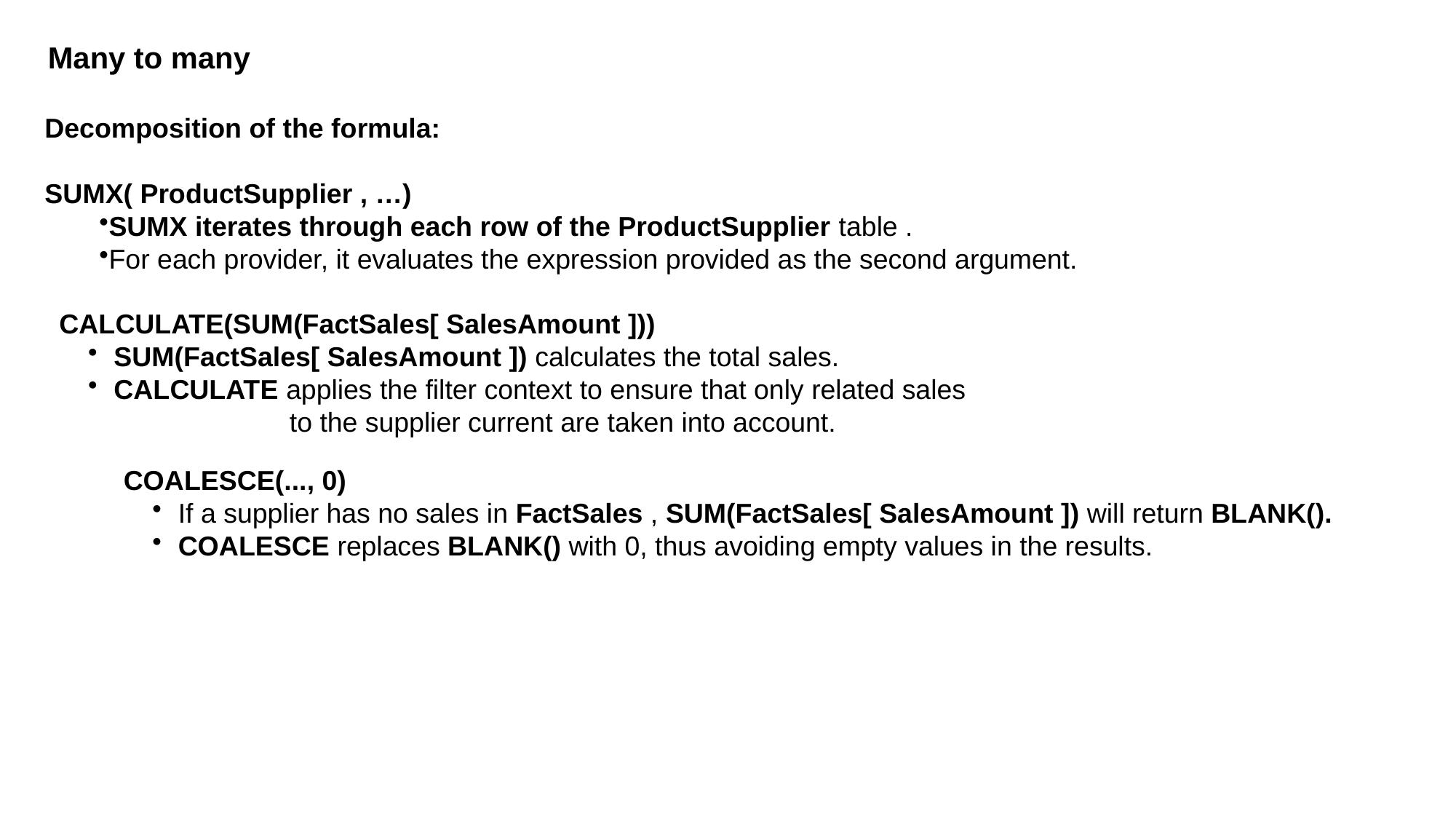

Many to many
Decomposition of the formula:

SUMX( ProductSupplier , …)
SUMX iterates through each row of the ProductSupplier table .
For each provider, it evaluates the expression provided as the second argument.
CALCULATE(SUM(FactSales[ SalesAmount ]))
SUM(FactSales[ SalesAmount ]) calculates the total sales.
CALCULATE applies the filter context to ensure that only related sales
                       to the supplier current are taken into account.

COALESCE(..., 0)
If a supplier has no sales in FactSales , SUM(FactSales[ SalesAmount ]) will return BLANK().
COALESCE replaces BLANK() with 0, thus avoiding empty values in the results.